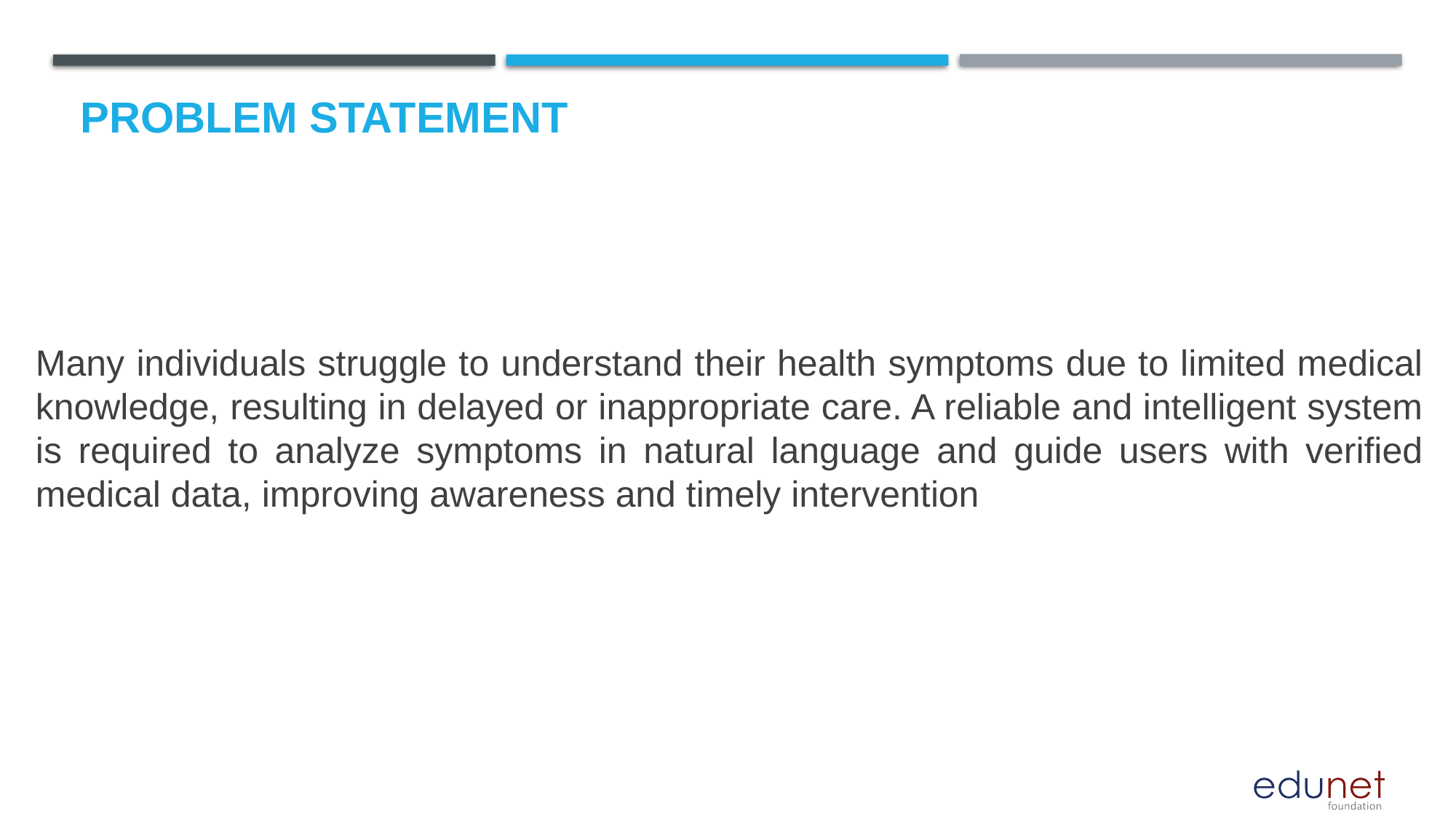

# Problem Statement
Many individuals struggle to understand their health symptoms due to limited medical knowledge, resulting in delayed or inappropriate care. A reliable and intelligent system is required to analyze symptoms in natural language and guide users with verified medical data, improving awareness and timely intervention